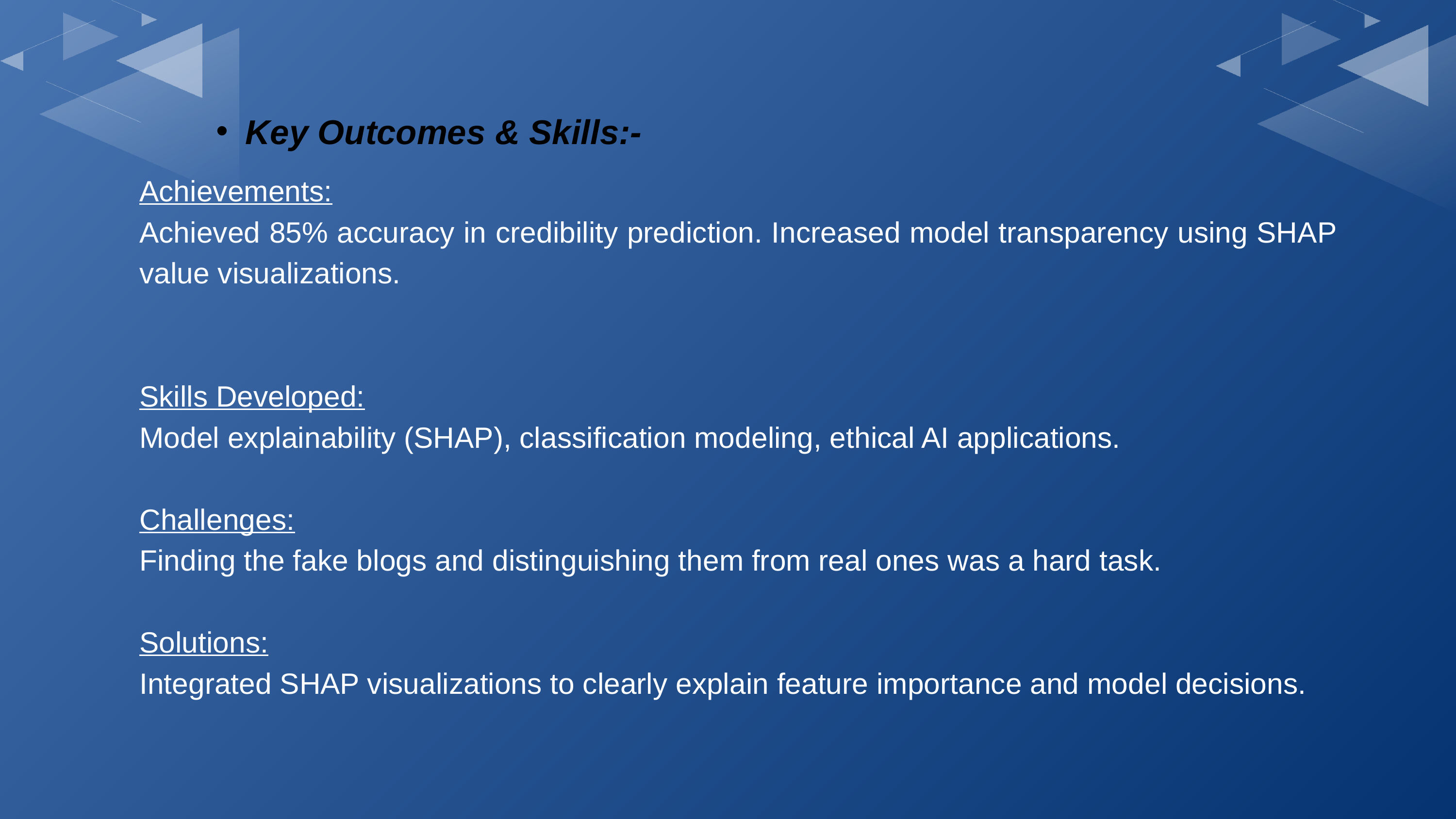

Key Outcomes & Skills:-
Achievements:
Achieved 85% accuracy in credibility prediction. Increased model transparency using SHAP value visualizations.

Skills Developed:
Model explainability (SHAP), classification modeling, ethical AI applications.

Challenges:
Finding the fake blogs and distinguishing them from real ones was a hard task.

Solutions:
Integrated SHAP visualizations to clearly explain feature importance and model decisions.